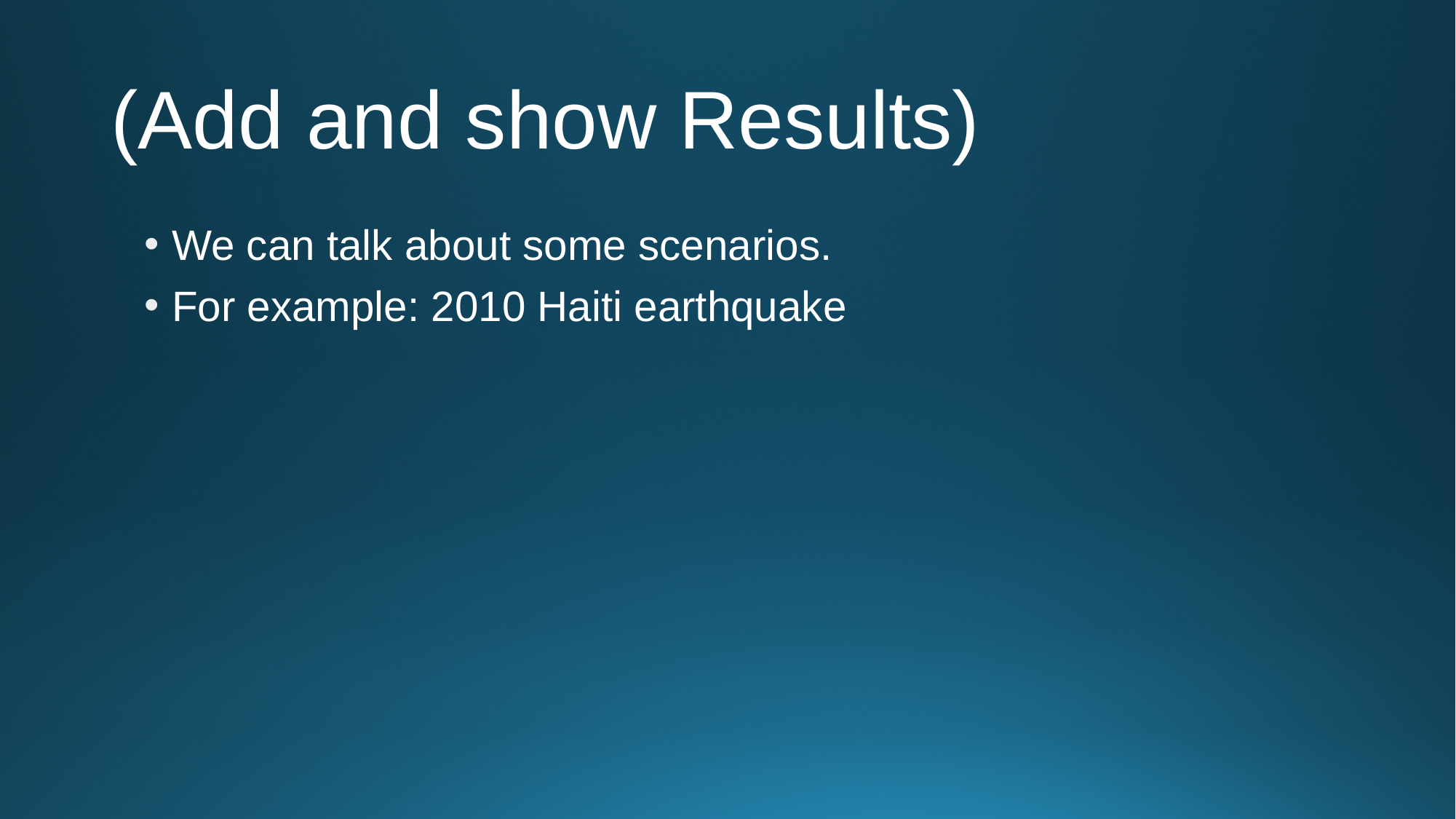

# (Add and show Results)
We can talk about some scenarios.
For example: 2010 Haiti earthquake